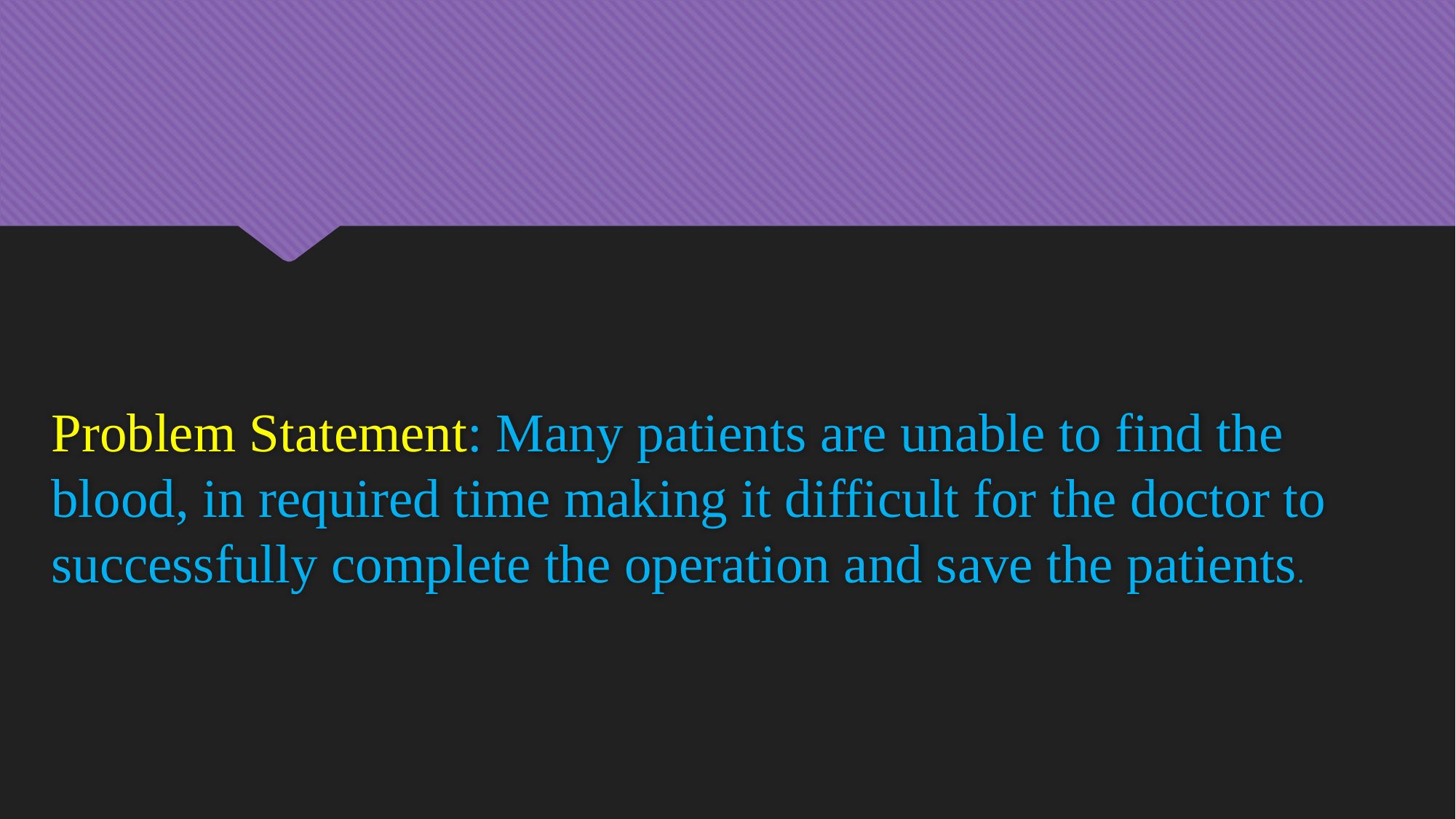

#
Problem Statement: Many patients are unable to find the blood, in required time making it difficult for the doctor to successfully complete the operation and save the patients.